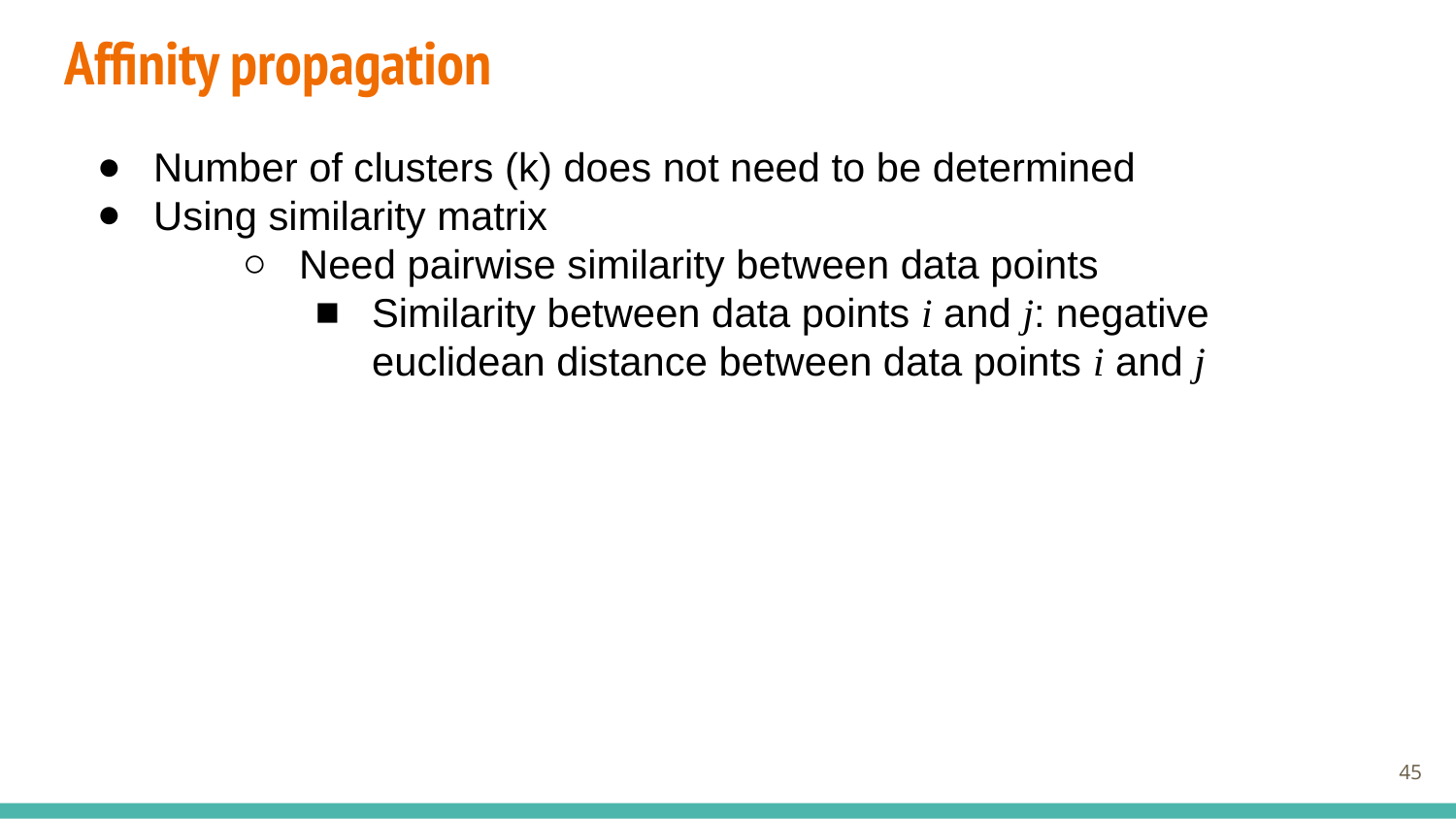

# Affinity propagation
Number of clusters (k) does not need to be determined
Using similarity matrix
Need pairwise similarity between data points
Similarity between data points i and j: negative euclidean distance between data points i and j
45